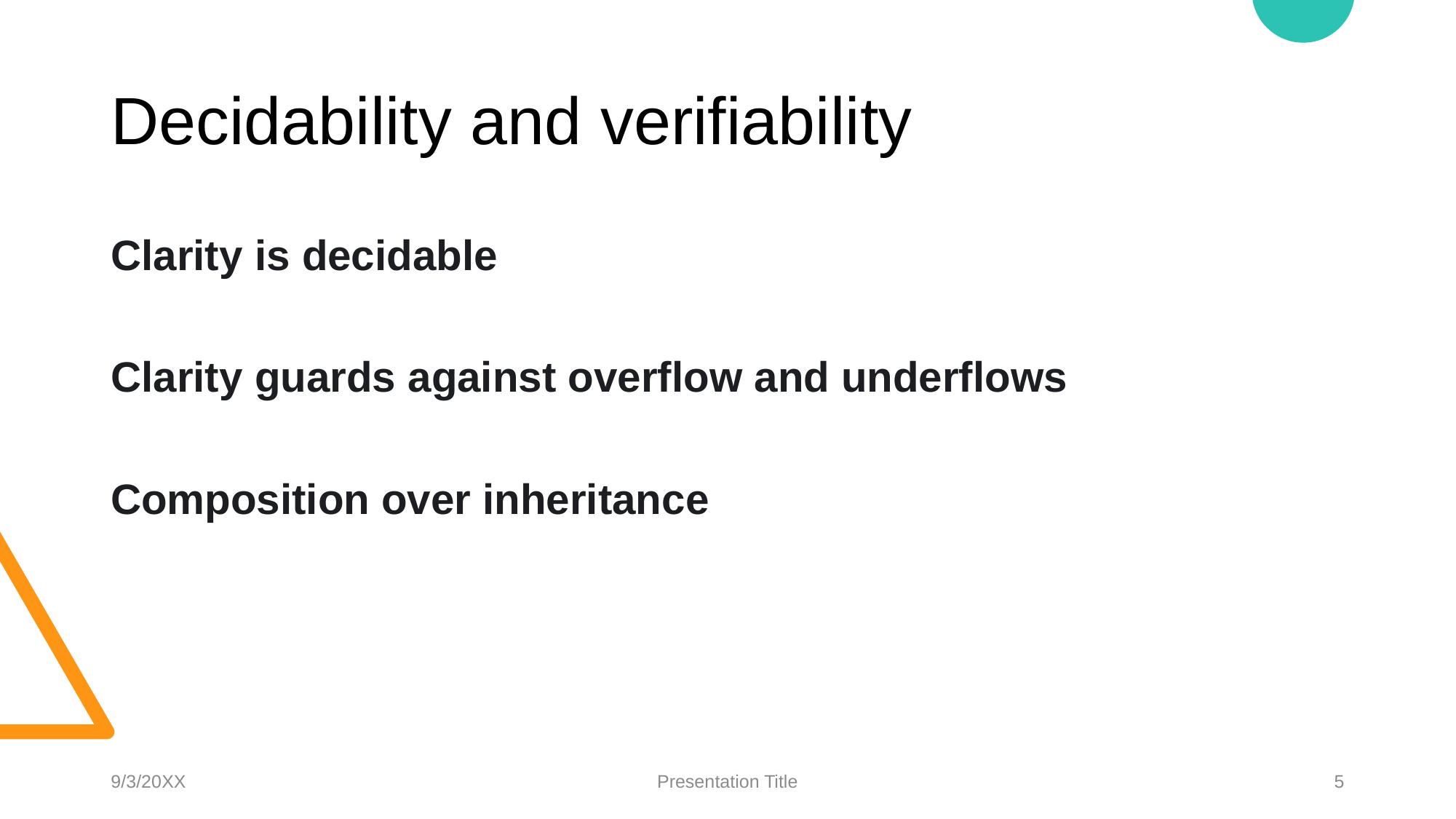

# Decidability and verifiability
Clarity is decidable

Clarity guards against overflow and underflows

Composition over inheritance

9/3/20XX
Presentation Title
5